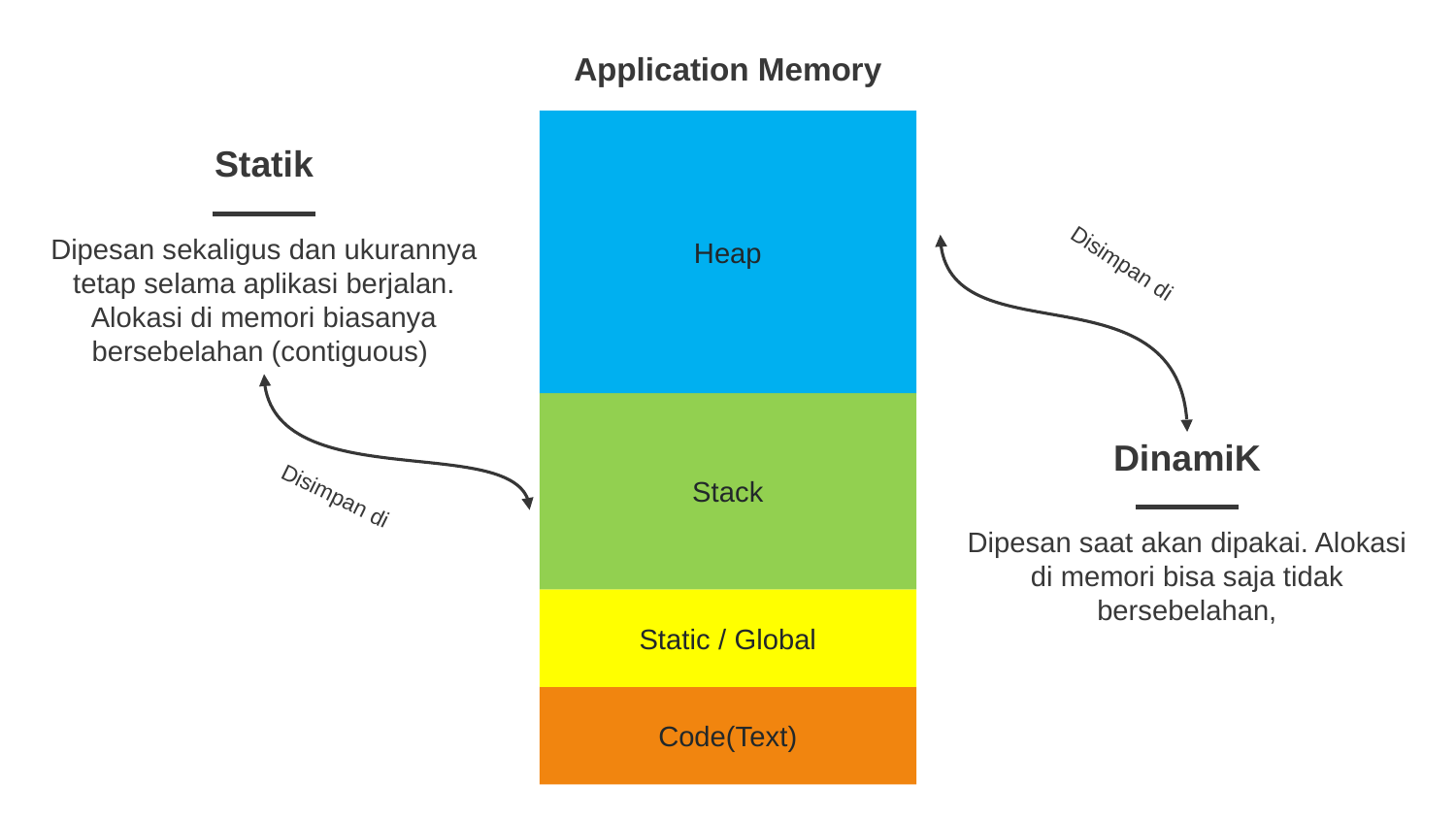

Application Memory
Heap
Stack
Static / Global
Code(Text)
# Statik
Dipesan sekaligus dan ukurannya tetap selama aplikasi berjalan. Alokasi di memori biasanya bersebelahan (contiguous)

Disimpan di

DinamiK
Disimpan di

Dipesan saat akan dipakai. Alokasi di memori bisa saja tidak bersebelahan,